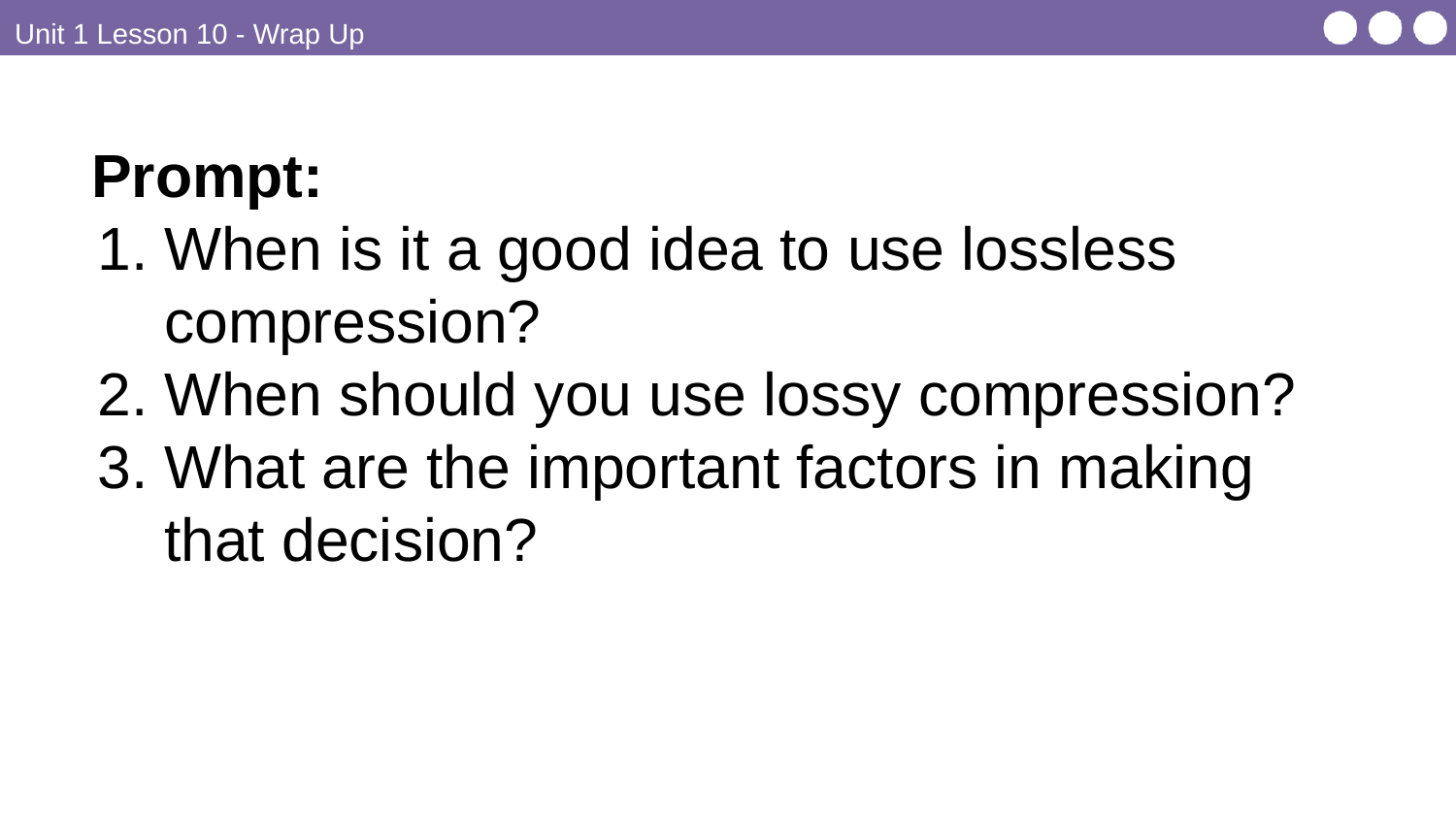

Unit 1 Lesson 10 - Wrap Up
Prompt:
When is it a good idea to use lossless compression?
When should you use lossy compression?
What are the important factors in making that decision?